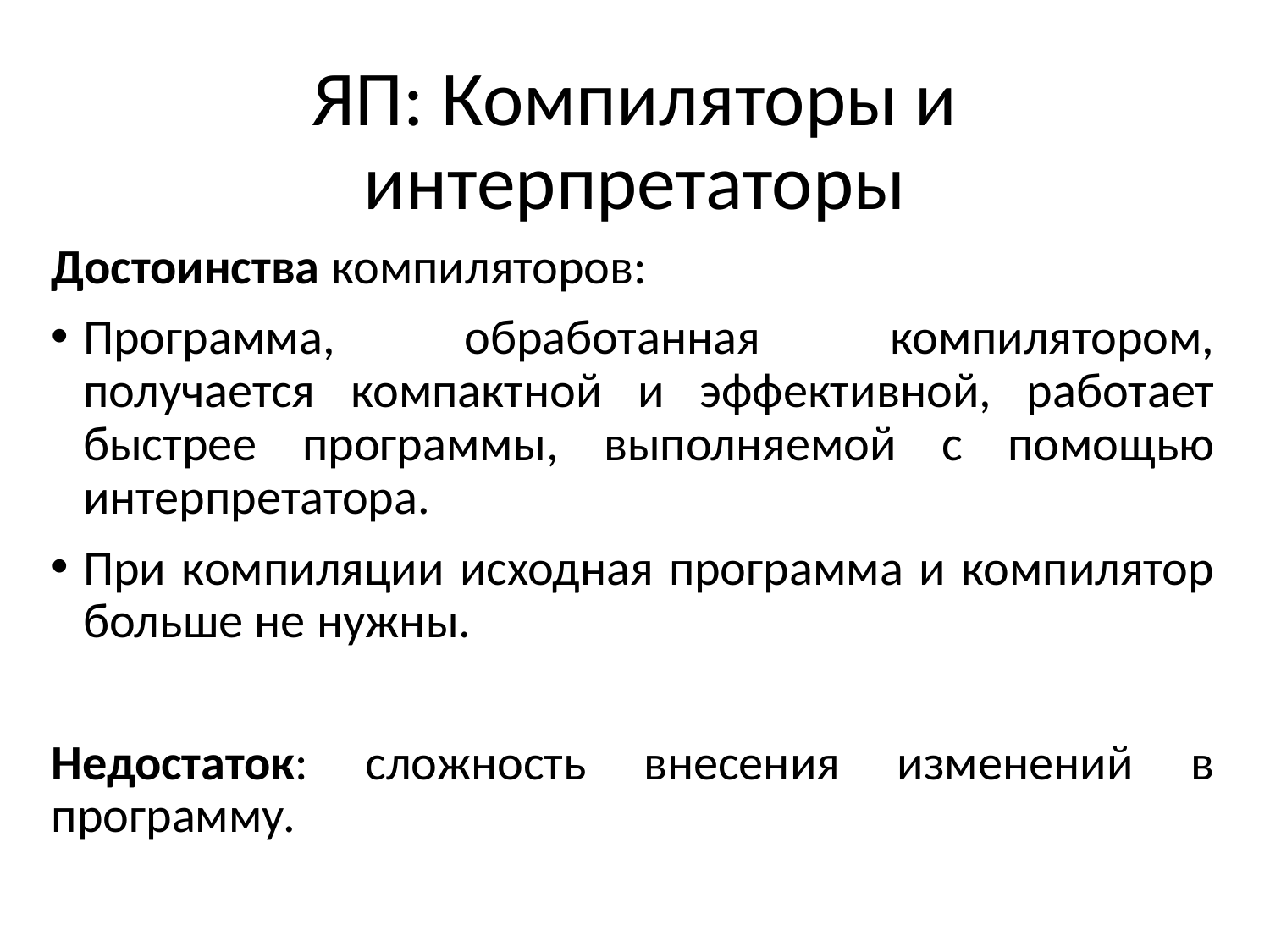

# ЯП: Компиляторы и интерпретаторы
Достоинства компиляторов:
Программа, обработанная компилятором, получается компактной и эффективной, работает быстрее программы, выполняемой с помощью интерпретатора.
При компиляции исходная программа и компилятор больше не нужны.

Недостаток: сложность внесения изменений в программу.